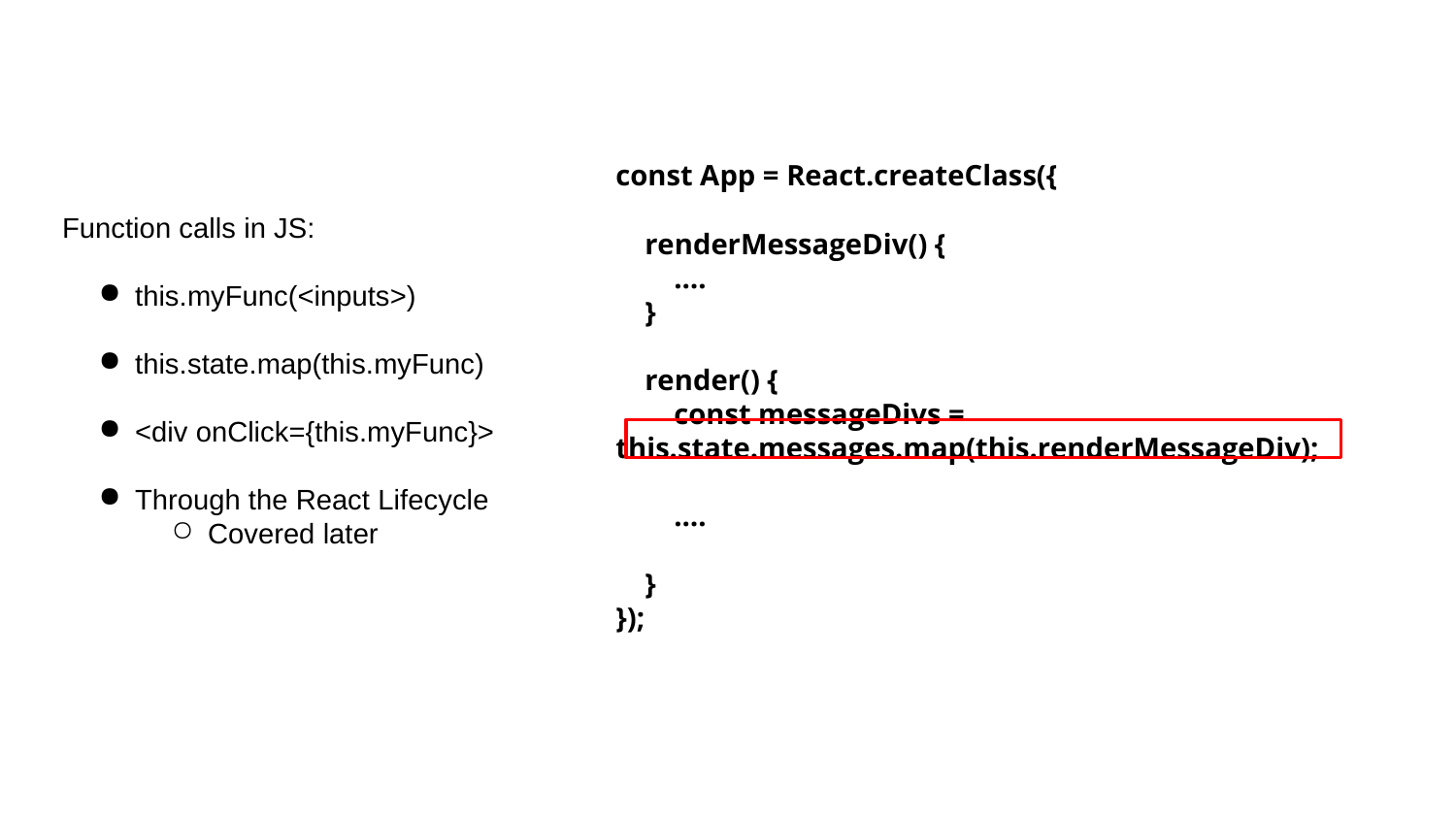

const App = React.createClass({

    renderMessageDiv() {
        ….
    }

    render() {
        const messageDivs =   this.state.messages.map(this.renderMessageDiv);

        ….

    }
});

Function calls in JS:

this.myFunc(<inputs>)

this.state.map(this.myFunc)

<div onClick={this.myFunc}>

Through the React Lifecycle
Covered later